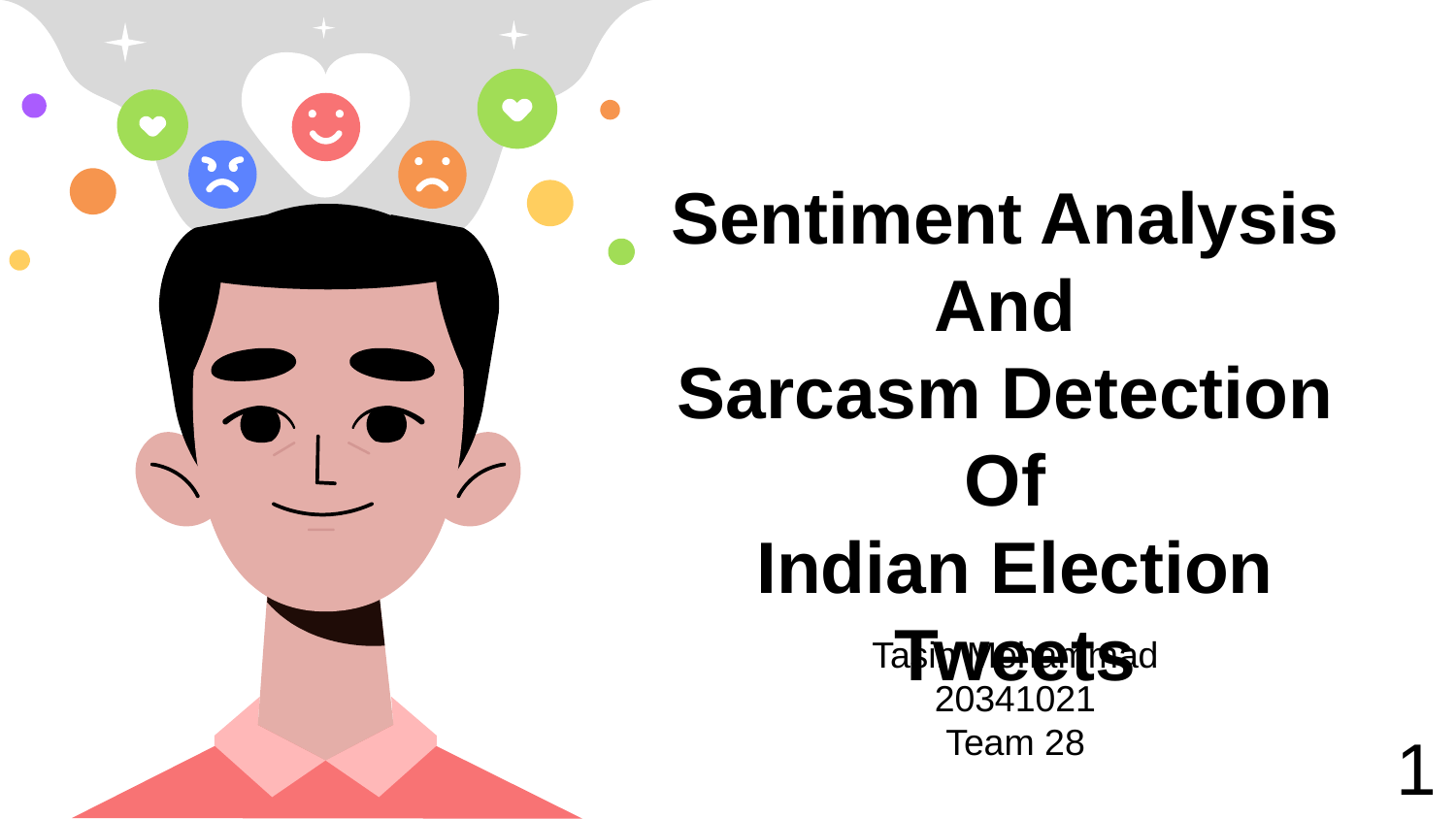

# Sentiment Analysis
And
Sarcasm Detection
Of
Indian Election Tweets
Tasin Mohammad
20341021
Team 28
1